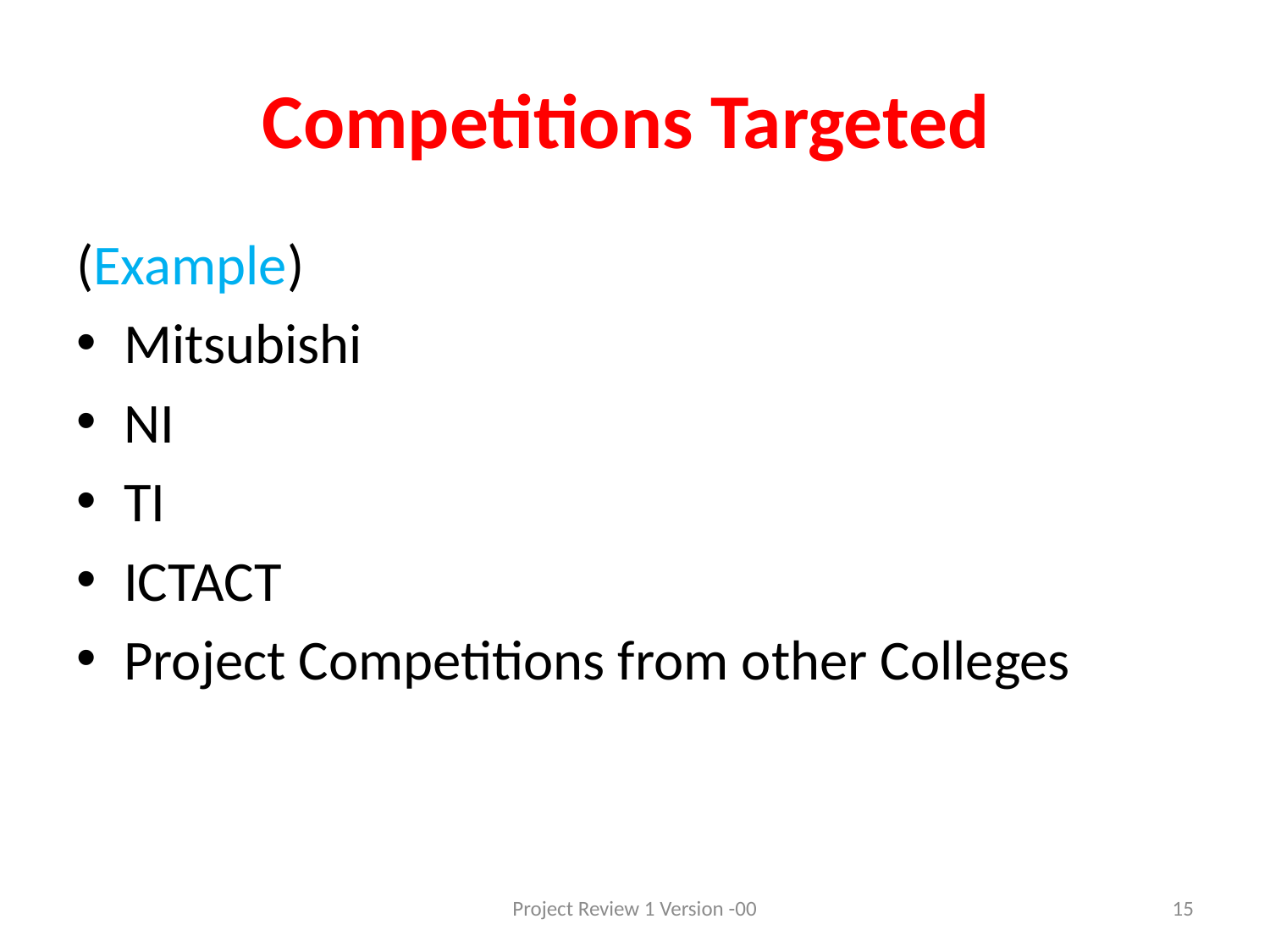

# Competitions Targeted
(Example)
Mitsubishi
NI
TI
ICTACT
Project Competitions from other Colleges

Project Review 1 Version -00
15